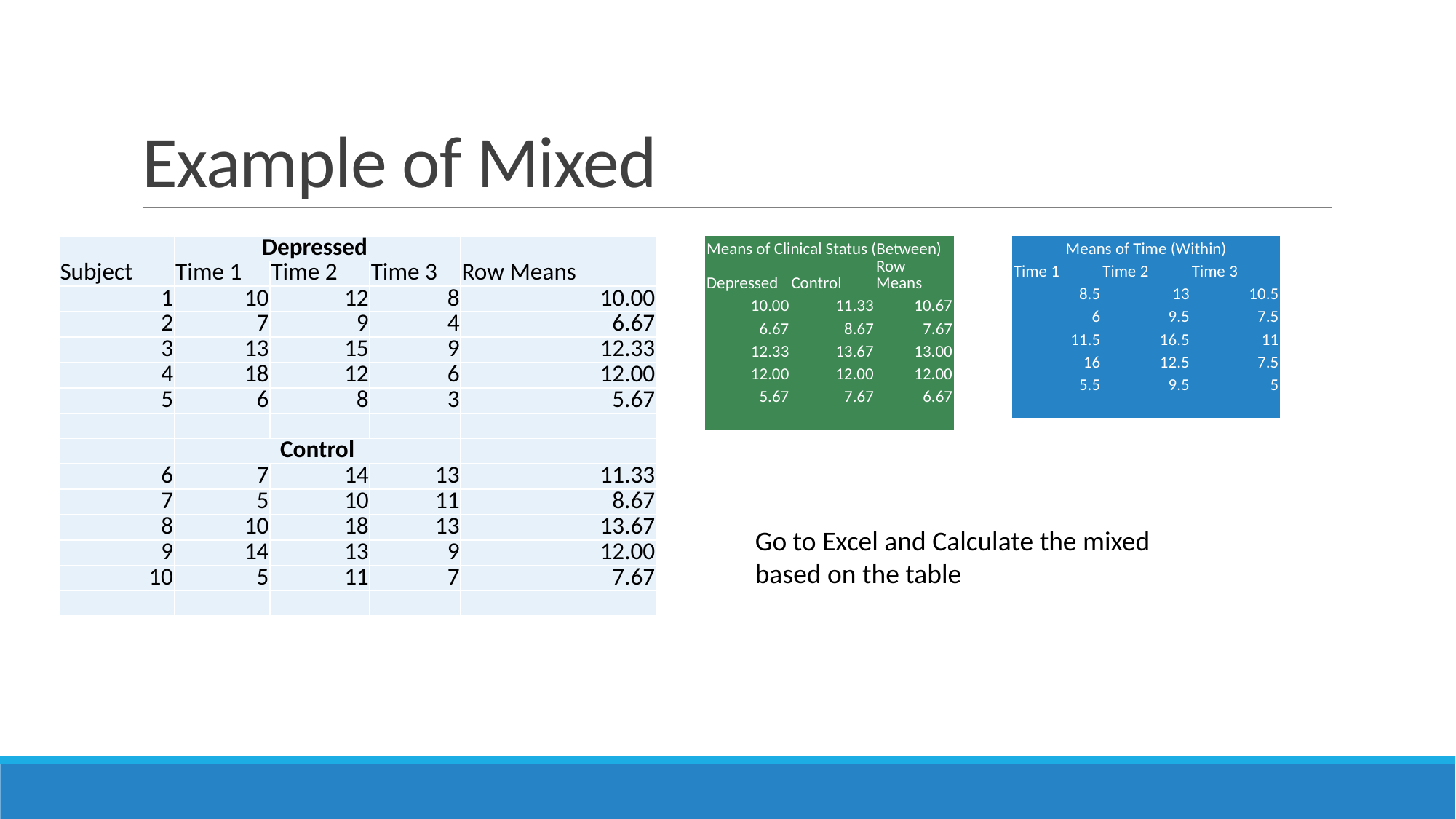

# Example of Mixed
|  | Depressed |  |  |  |
| --- | --- | --- | --- | --- |
| Subject | Time 1 | Time 2 | Time 3 | Row Means |
| 1 | 10 | 12 | 8 | 10.00 |
| 2 | 7 | 9 | 4 | 6.67 |
| 3 | 13 | 15 | 9 | 12.33 |
| 4 | 18 | 12 | 6 | 12.00 |
| 5 | 6 | 8 | 3 | 5.67 |
|  |  |  |  |  |
|  | Control |  |  |  |
| 6 | 7 | 14 | 13 | 11.33 |
| 7 | 5 | 10 | 11 | 8.67 |
| 8 | 10 | 18 | 13 | 13.67 |
| 9 | 14 | 13 | 9 | 12.00 |
| 10 | 5 | 11 | 7 | 7.67 |
|  |  |  |  |  |
| Means of Clinical Status (Between) |  |  |
| --- | --- | --- |
| Depressed | Control | Row Means |
| 10.00 | 11.33 | 10.67 |
| 6.67 | 8.67 | 7.67 |
| 12.33 | 13.67 | 13.00 |
| 12.00 | 12.00 | 12.00 |
| 5.67 | 7.67 | 6.67 |
|  |  |  |
| Means of Time (Within) |  |  |
| --- | --- | --- |
| Time 1 | Time 2 | Time 3 |
| 8.5 | 13 | 10.5 |
| 6 | 9.5 | 7.5 |
| 11.5 | 16.5 | 11 |
| 16 | 12.5 | 7.5 |
| 5.5 | 9.5 | 5 |
|  |  |  |
Go to Excel and Calculate the mixed based on the table